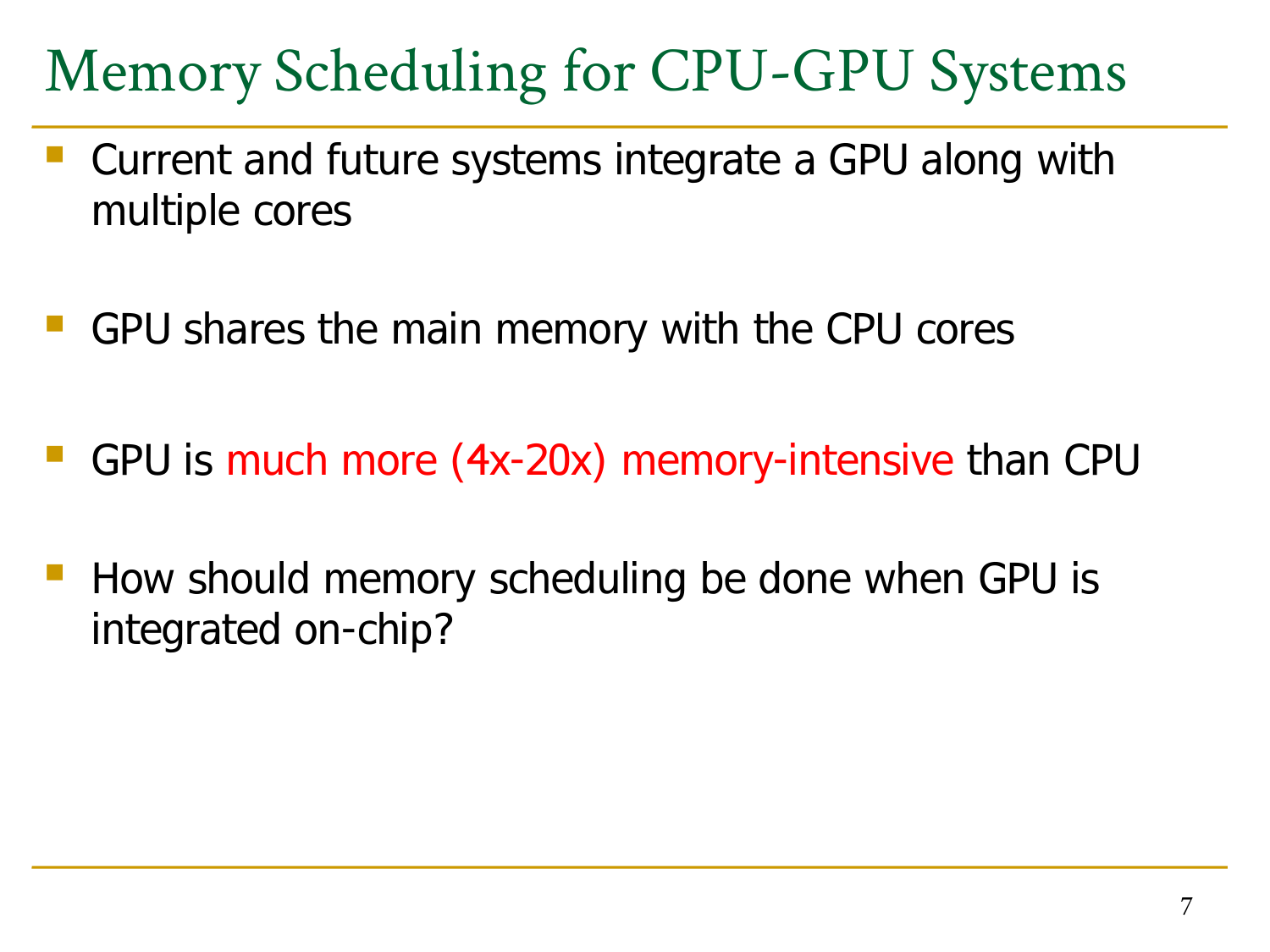

# Memory Scheduling for CPU-GPU Systems
Current and future systems integrate a GPU along with multiple cores

GPU shares the main memory with the CPU cores

GPU is much more (4x-20x) memory-intensive than CPU

How should memory scheduling be done when GPU is integrated on-chip?
7